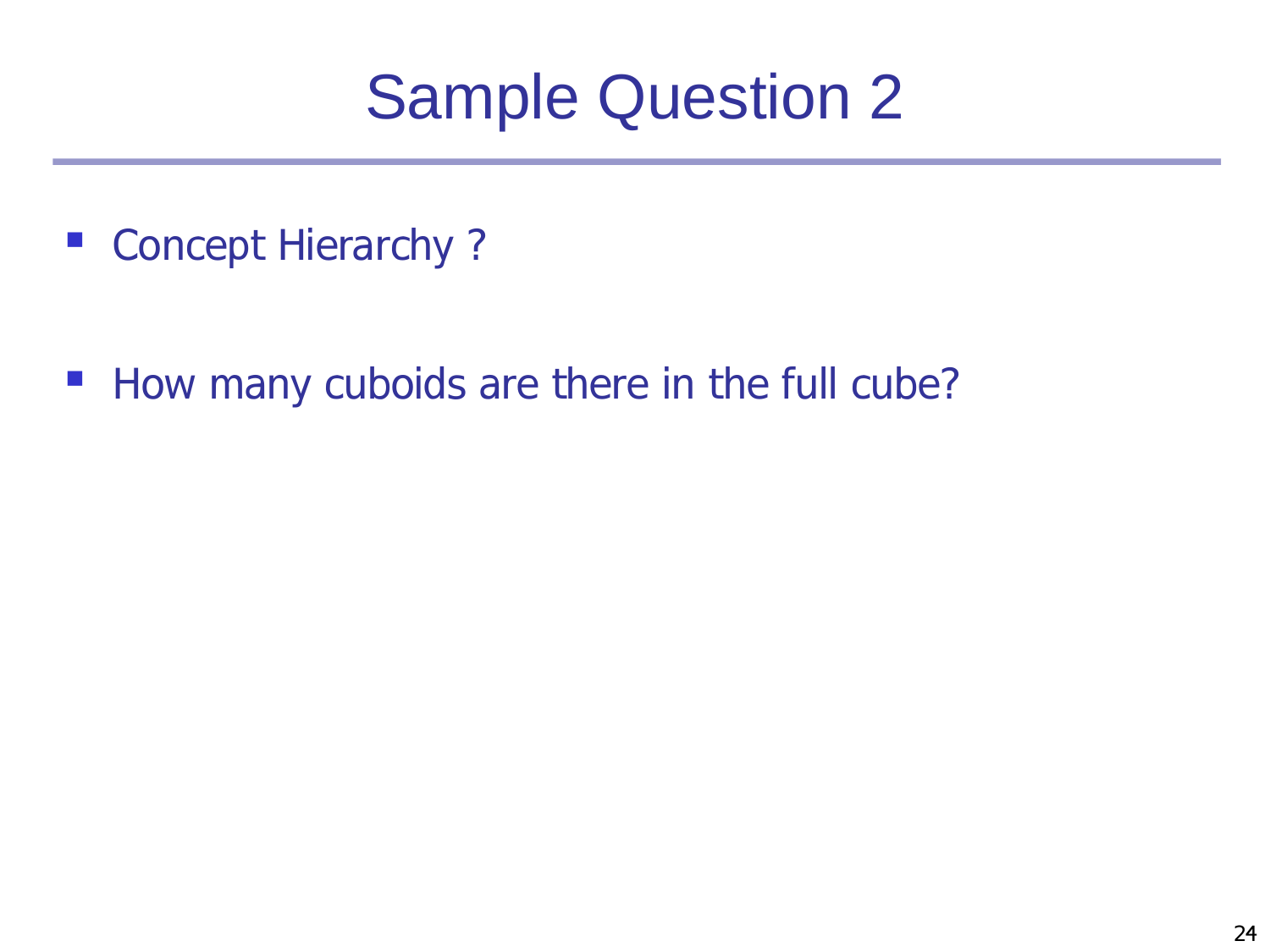

# Sample Question 2
Concept Hierarchy ?

How many cuboids are there in the full cube?

24